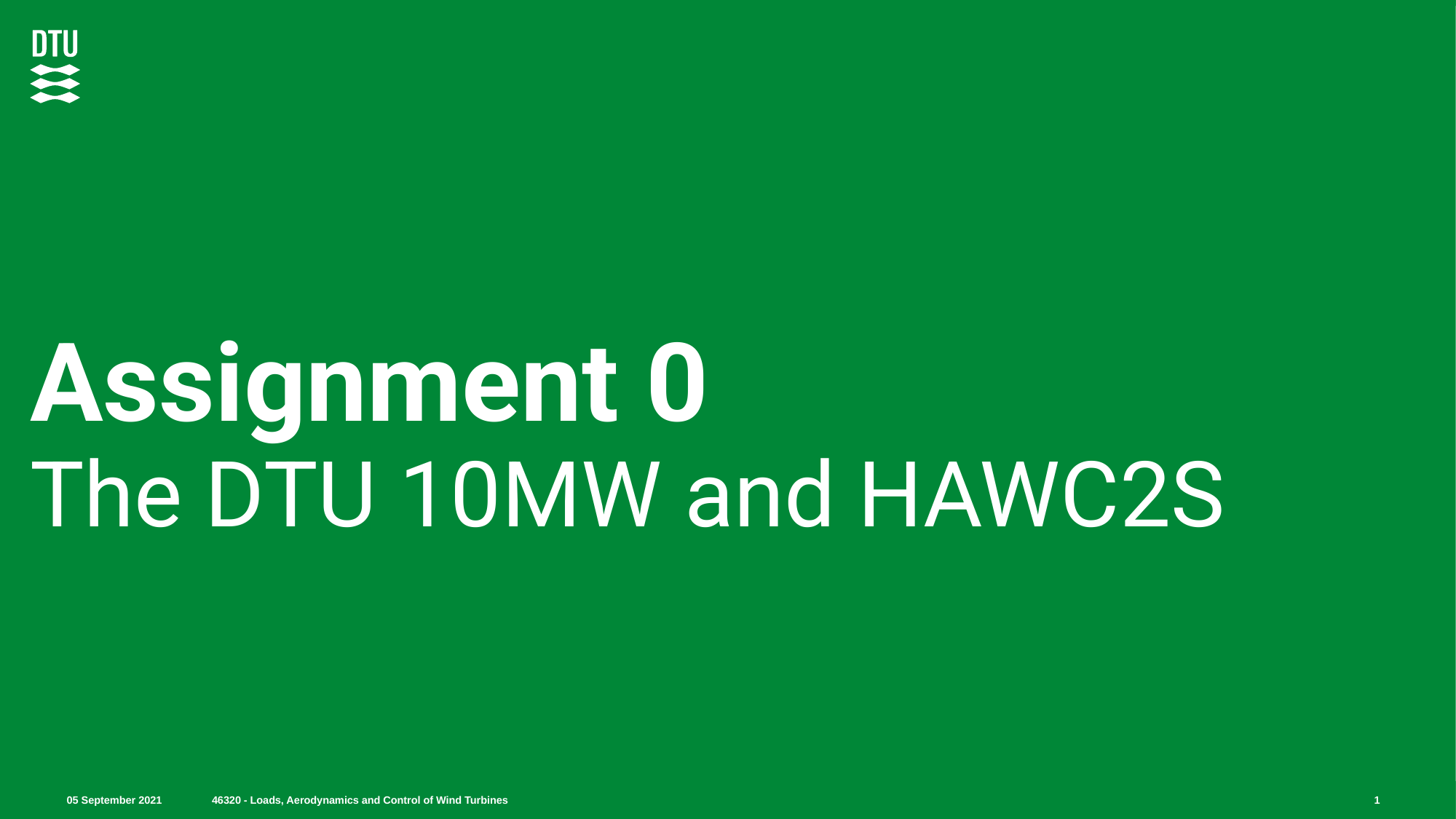

# Assignment 0 The DTU 10MW and HAWC2S
1